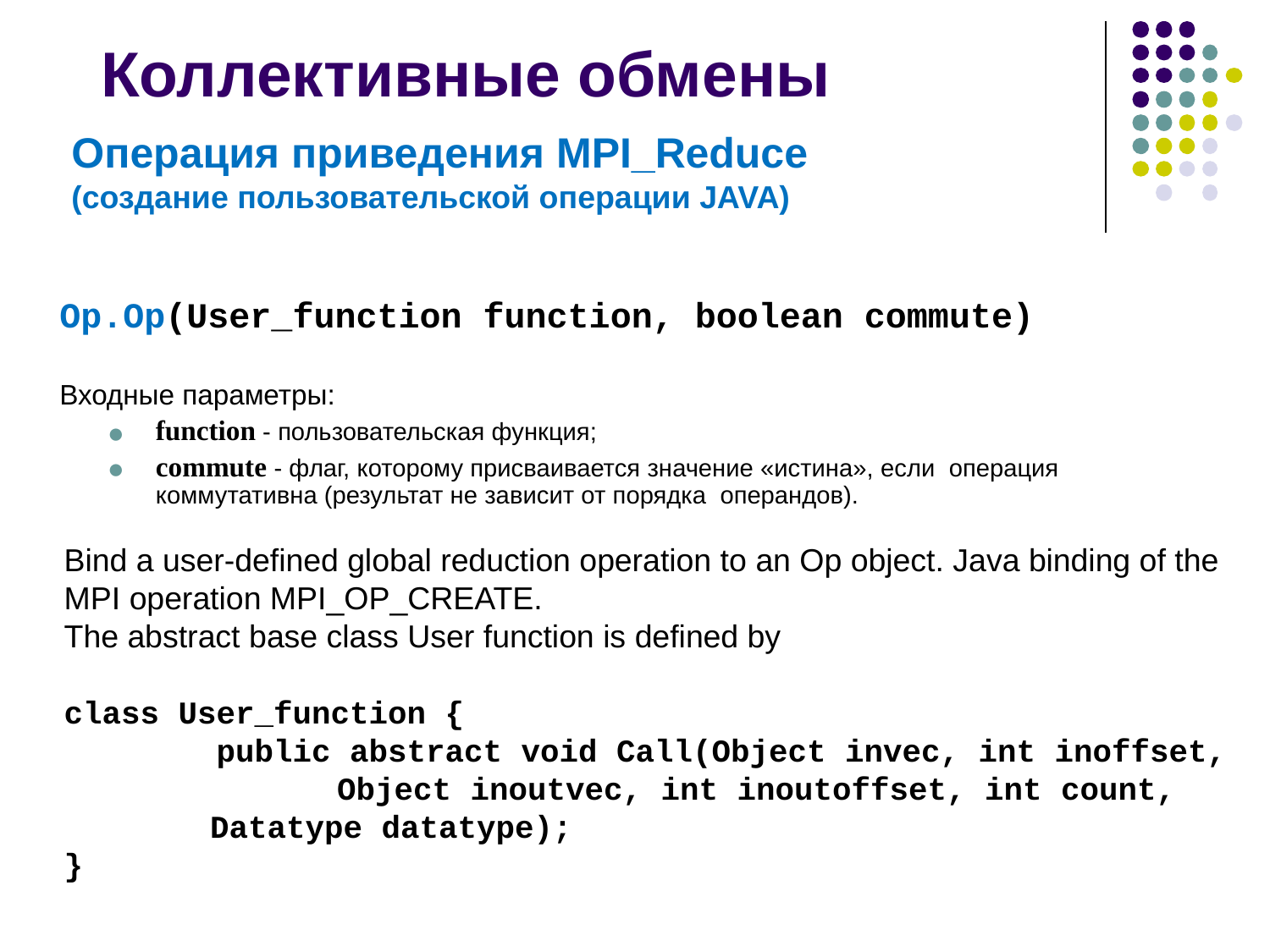

# Коллективные обмены
Операция приведения MPI_Reduce
(создание пользовательской операции JAVA)

Op.Op(User_function function, boolean commute)

Входные параметры:
function - пользовательская функция;
commute - флаг, которому присваивается значение «истина», если  операция коммутативна (результат не зависит от порядка  операндов).
Bind a user-defined global reduction operation to an Op object. Java binding of the MPI operation MPI_OP_CREATE.
The abstract base class User function is defined by

class User_function {
        public abstract void Call(Object invec, int inoffset,          	 Object inoutvec, int inoutoffset, int count,
	 Datatype datatype);
}